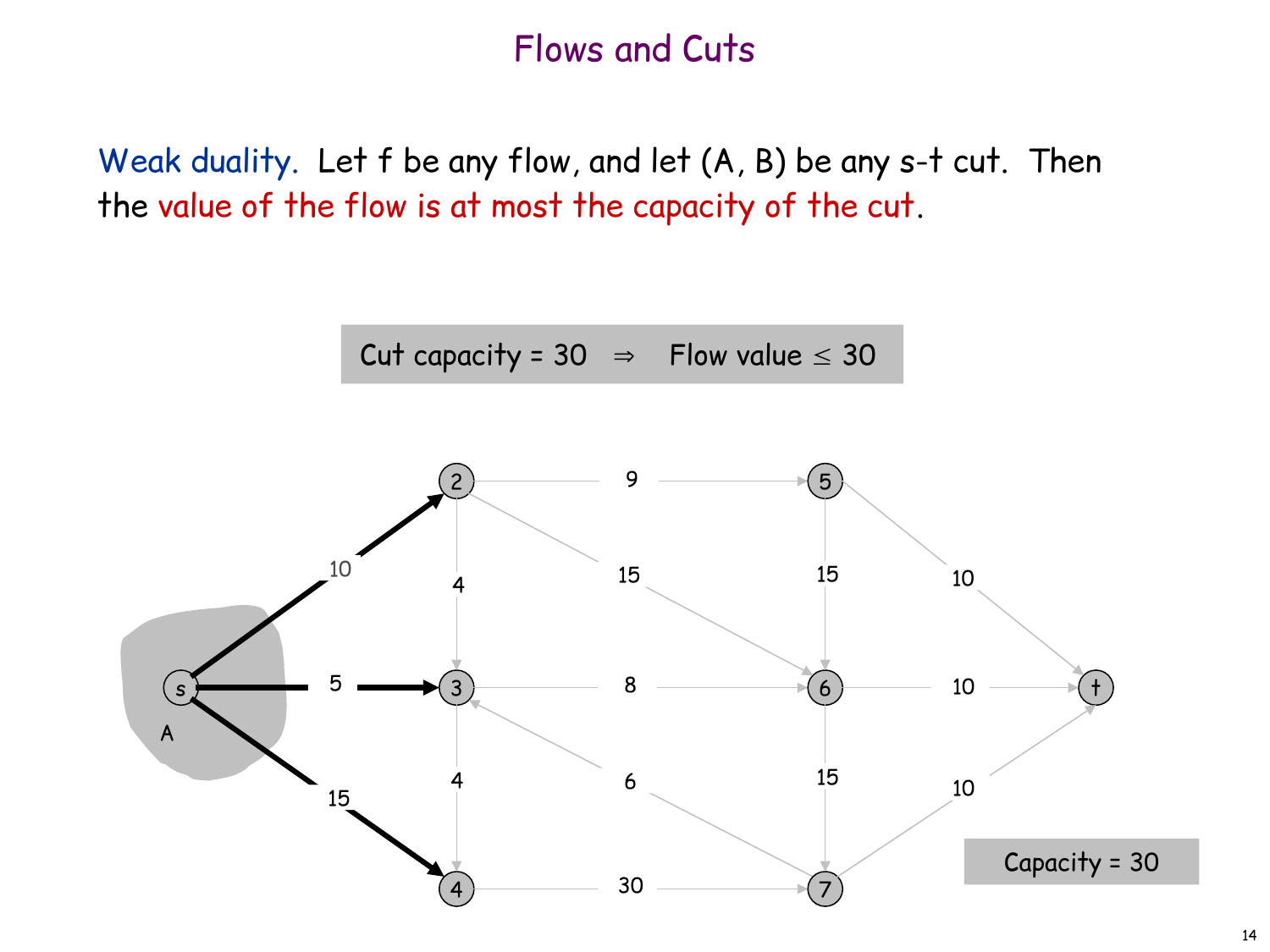

Flows and Cuts
Weak duality.  Let f be any flow, and let (A, B) be any s-t cut.  Then the value of the flow is at most the capacity of the cut.

Cut capacity = 30   ⇒    Flow value ≤ 30
2
5
 9
   10
 15
 15
   10
 4

 5
s
3
6
t
 8
 10
A
 15
 4
 6
 10
 15
Capacity = 30
4
7
 30
14